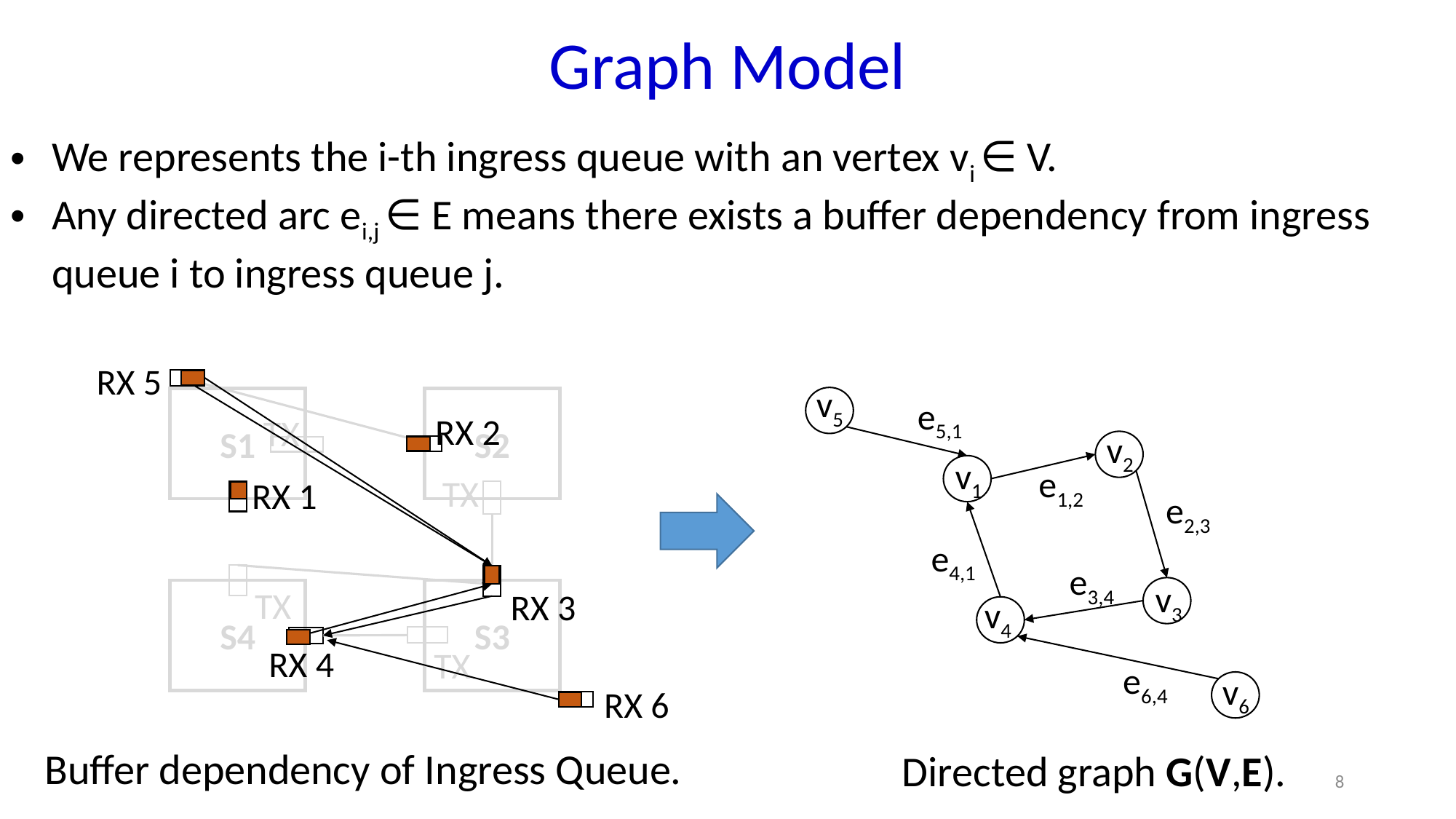

# Graph Model
We represents the i-th ingress queue with an vertex vi ∈ V.
Any directed arc ei,j ∈ E means there exists a buffer dependency from ingress queue i to ingress queue j.
RX 5

S1
S2
RX 2
TX

TX
RX 1

TX
RX 3
S4
S3

RX 4
TX
RX 6

v5

e5,1
v2

v1

e1,2
e2,3
e4,1
e3,4
v3

v4

e6,4
v6

Buffer dependency of Ingress Queue.
Directed graph G(V,E).
8